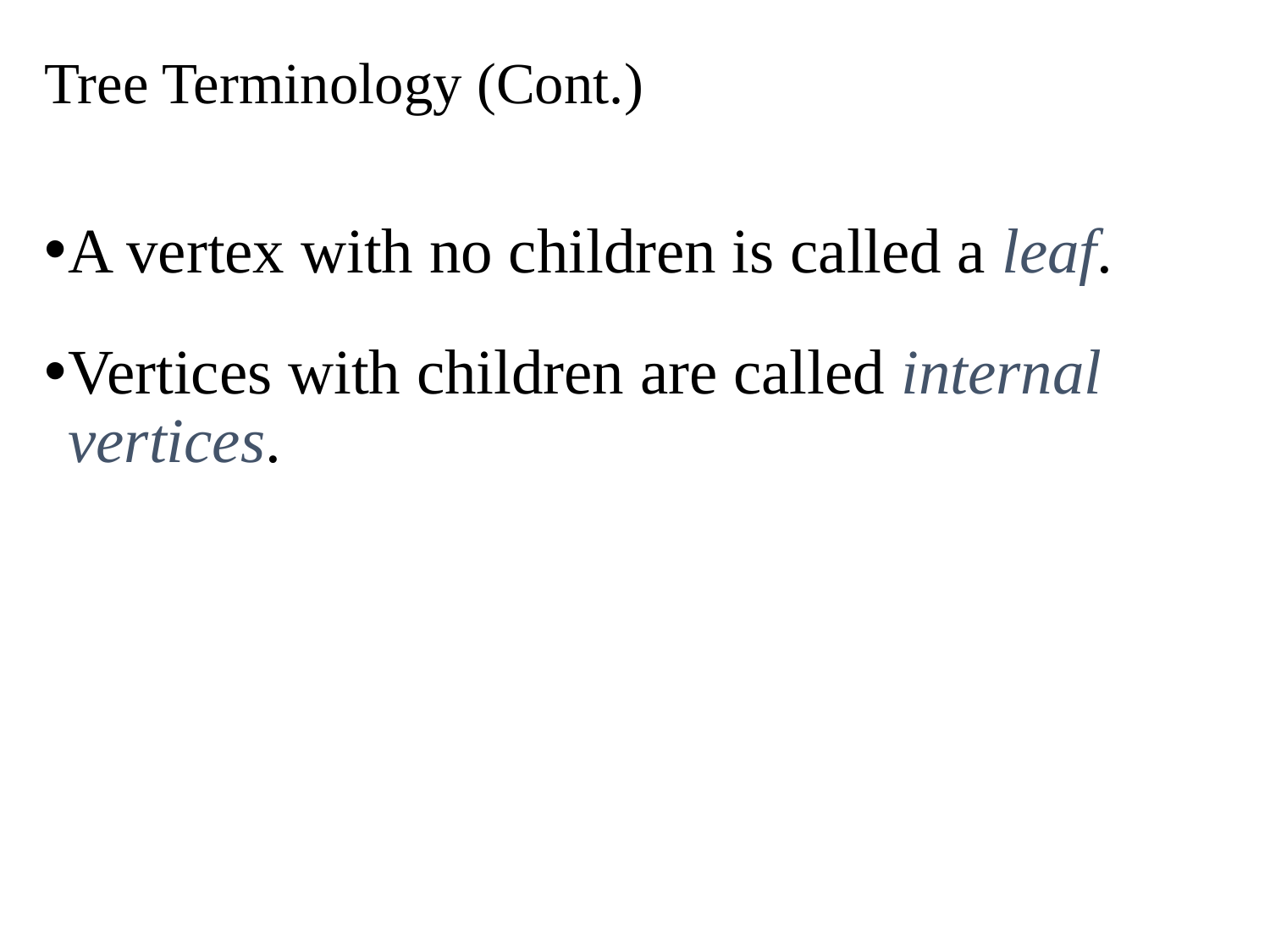

# Tree Terminology (Cont.)
A vertex with no children is called a leaf.

Vertices with children are called internal vertices.